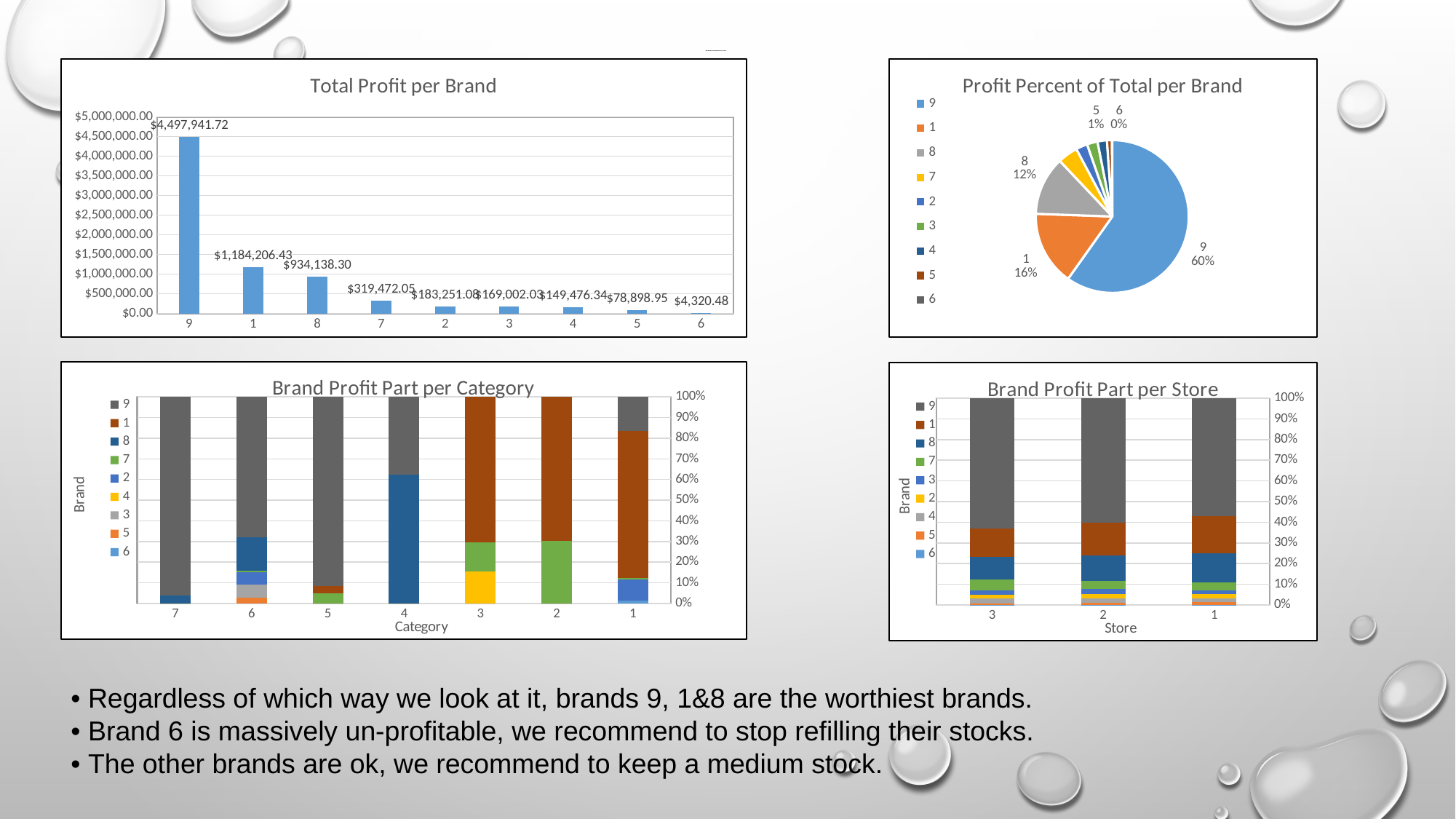

# Which brands are worthwhile to own?

### Chart: Total Profit per Brand

| Category | brand_profit |
|---|---|
| 9 | 4497941.72059998 |
| 1 | 1184206.4252 |
| 8 | 934138.3001 |
| 7 | 319472.0531 |
| 2 | 183251.0802 |
| 3 | 169002.0343 |
| 4 | 149476.34 |
| 5 | 78898.948 |
| 6 | 4320.4789 |

### Chart: Profit Percent of Total per Brand

| Category | brand_profit |
|---|---|
| 9 | 4497941.72059998 |
| 1 | 1184206.4252 |
| 8 | 934138.3001 |
| 7 | 319472.0531 |
| 2 | 183251.0802 |
| 3 | 169002.0343 |
| 4 | 149476.34 |
| 5 | 78898.948 |
| 6 | 4320.4789 |

### Chart: Brand Profit Part per Category

| Category | 6 | 5 | 3 | 4 | 2 | 7 | 8 | 1 | 9 |
|---|---|---|---|---|---|---|---|---|---|
| 1 | 0.015001500150015 | 0.0 | 0.0 | 0.0 | 0.1006100610061006 | 0.008100810081008101 | 0.0 | 0.7127712771277127 | 0.1635163516351635 |
| 2 | 0.0 | 0.0 | 0.0 | 0.0 | 0.0 | 0.3034 | 0.0 | 0.6966 | 0.0 |
| 3 | 0.0 | 0.0 | 0.0 | 0.1548 | 0.0 | 0.1417 | 0.0 | 0.7034999999999999 | 0.0 |
| 4 | 0.0 | 0.0 | 0.0 | 0.0 | 0.0 | 0.0 | 0.6224000000000001 | 0.0 | 0.3776 |
| 5 | 0.0 | 0.0 | 0.0 | 0.0 | 0.0 | 0.049699999999999994 | 0.0 | 0.0348 | 0.9155 |
| 6 | 0.0 | 0.0297 | 0.0635 | 0.0 | 0.057999999999999996 | 0.006999999999999999 | 0.16269999999999998 | 0.0 | 0.6790999999999999 |
| 7 | 0.0 | 0.0 | 0.0 | 0.0 | 0.0 | 0.0 | 0.0398 | 0.0 | 0.9601999999999999 |

### Chart: Brand Profit Part per Store

| Category | 6 | 5 | 4 | 2 | 3 | 7 | 8 | 1 | 9 |
|---|---|---|---|---|---|---|---|---|---|
| 1 | 0.0006 | 0.0146 | 0.0158 | 0.022099999999999998 | 0.018600000000000002 | 0.0356 | 0.1435 | 0.18 | 0.5692 |
| 2 | 0.0006000600060006001 | 0.010701070107010702 | 0.0215021502150215 | 0.021202120212021204 | 0.023702370237023703 | 0.039003900390039 | 0.12231223122312232 | 0.15831583158315832 | 0.6026602660266027 |
| 3 | 0.0007997600719784065 | 0.0045986204138758376 | 0.0247925622313306 | 0.019194241727481756 | 0.021693491952414275 | 0.05288413475957213 | 0.1097670698790363 | 0.1367589723083075 | 0.6295111466560032 |
• Regardless of which way we look at it, brands 9, 1&8 are the worthiest brands.
• Brand 6 is massively un-profitable, we recommend to stop refilling their stocks.
• The other brands are ok, we recommend to keep a medium stock.